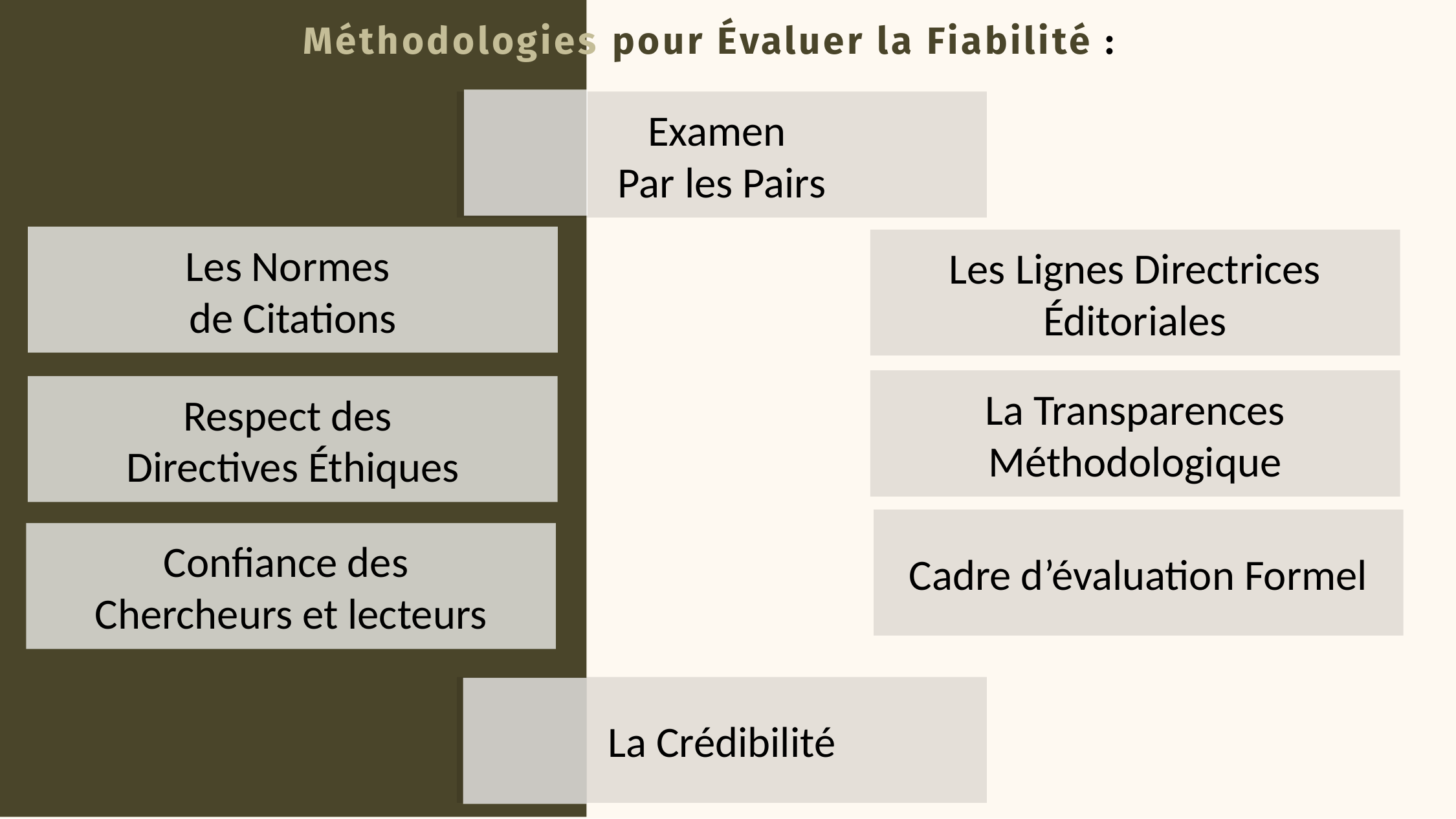

# Méthodologies pour Évaluer la Fiabilité :

Examen
Par les Pairs
Les Normes
de Citations
Les Lignes Directrices Éditoriales
La Transparences Méthodologique
Respect des
Directives Éthiques
Cadre d’évaluation Formel
Confiance des
Chercheurs et lecteurs
La Crédibilité